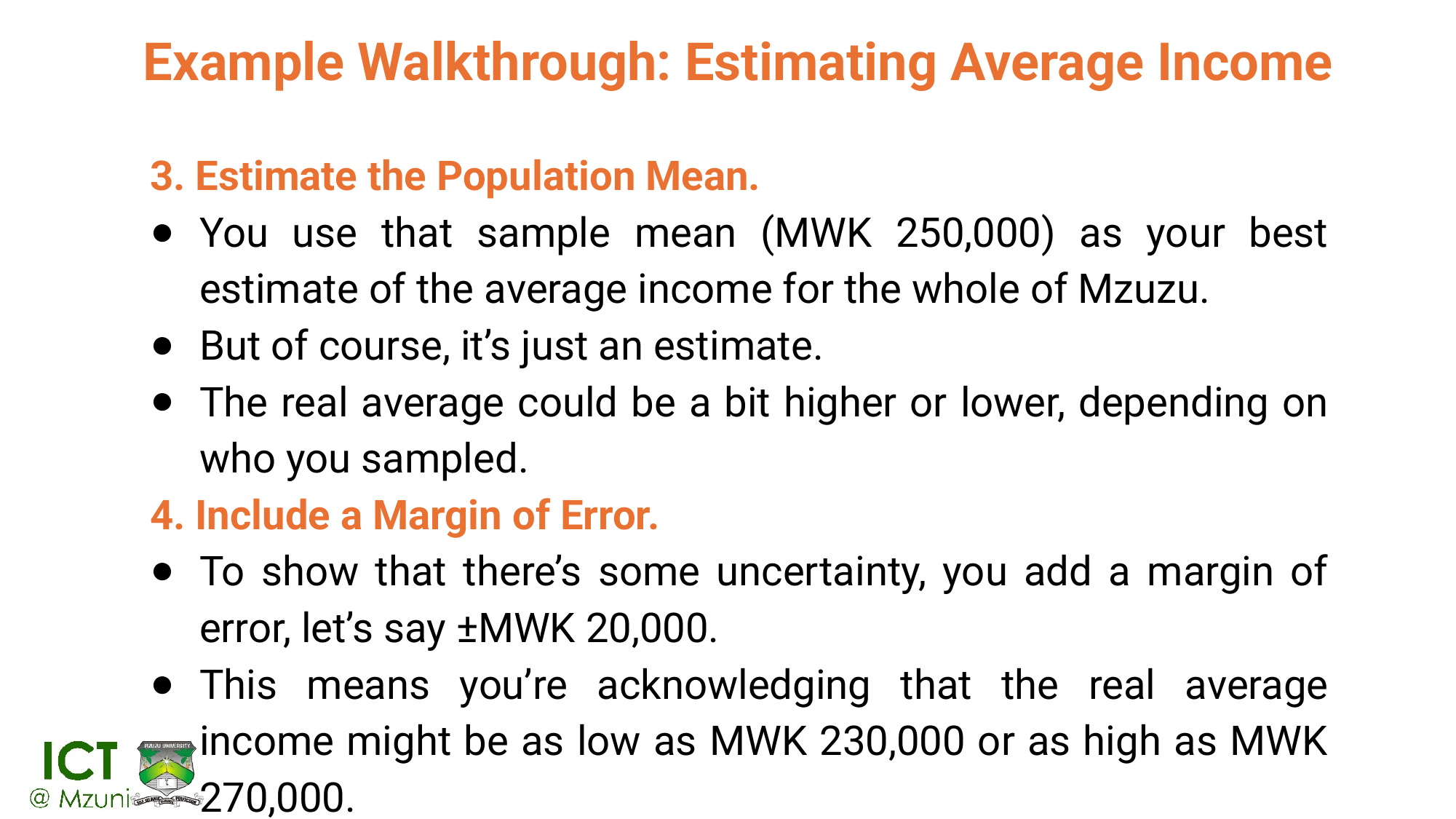

# Example Walkthrough: Estimating Average Income
3. Estimate the Population Mean.
You use that sample mean (MWK 250,000) as your best estimate of the average income for the whole of Mzuzu.
But of course, it’s just an estimate.
The real average could be a bit higher or lower, depending on who you sampled.
4. Include a Margin of Error.
To show that there’s some uncertainty, you add a margin of error, let’s say ±MWK 20,000.
This means you’re acknowledging that the real average income might be as low as MWK 230,000 or as high as MWK 270,000.